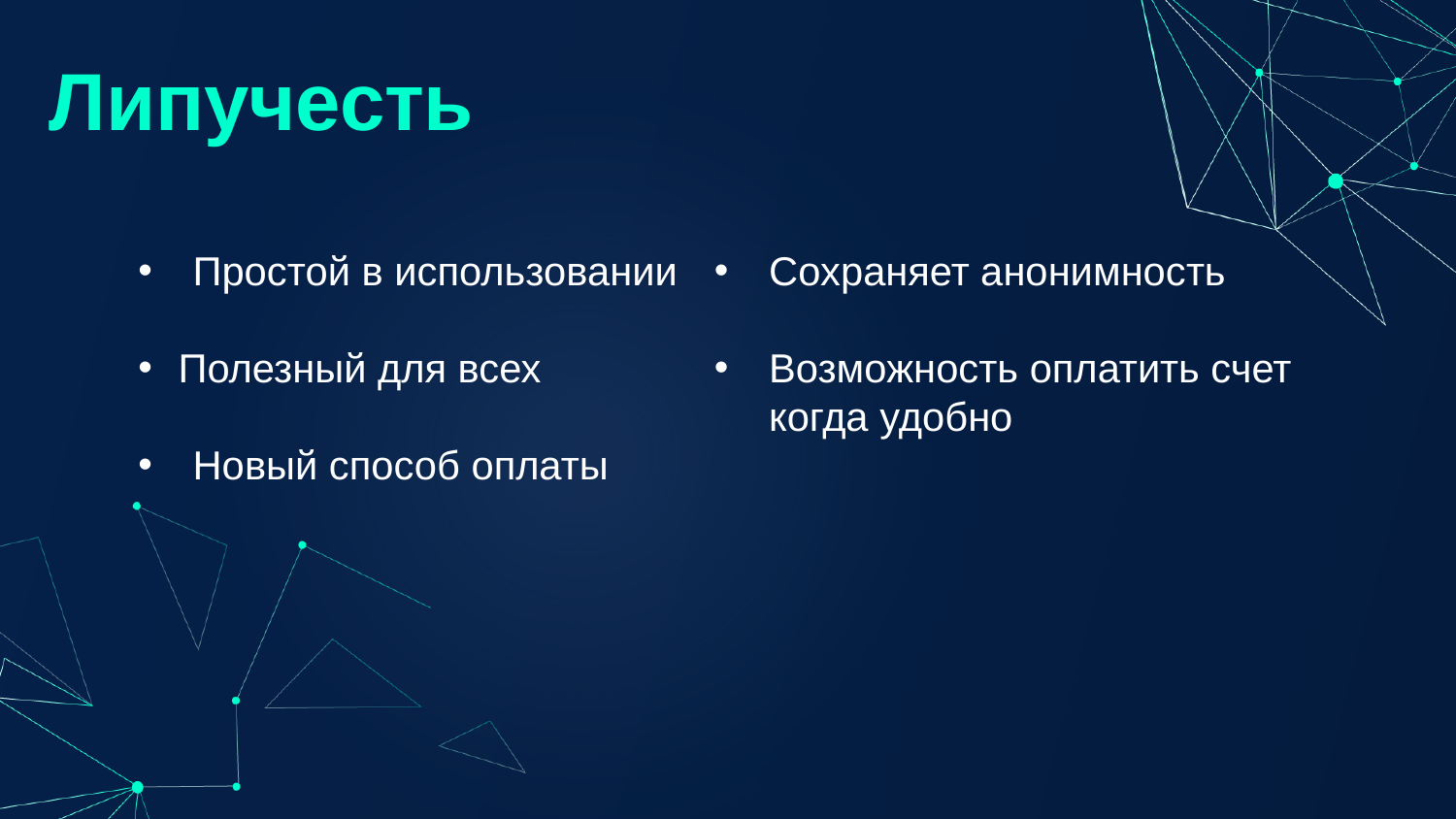

Липучесть
Простой в использовании

Полезный для всех

Новый способ оплаты
Сохраняет анонимность

Возможность оплатить счет когда удобно